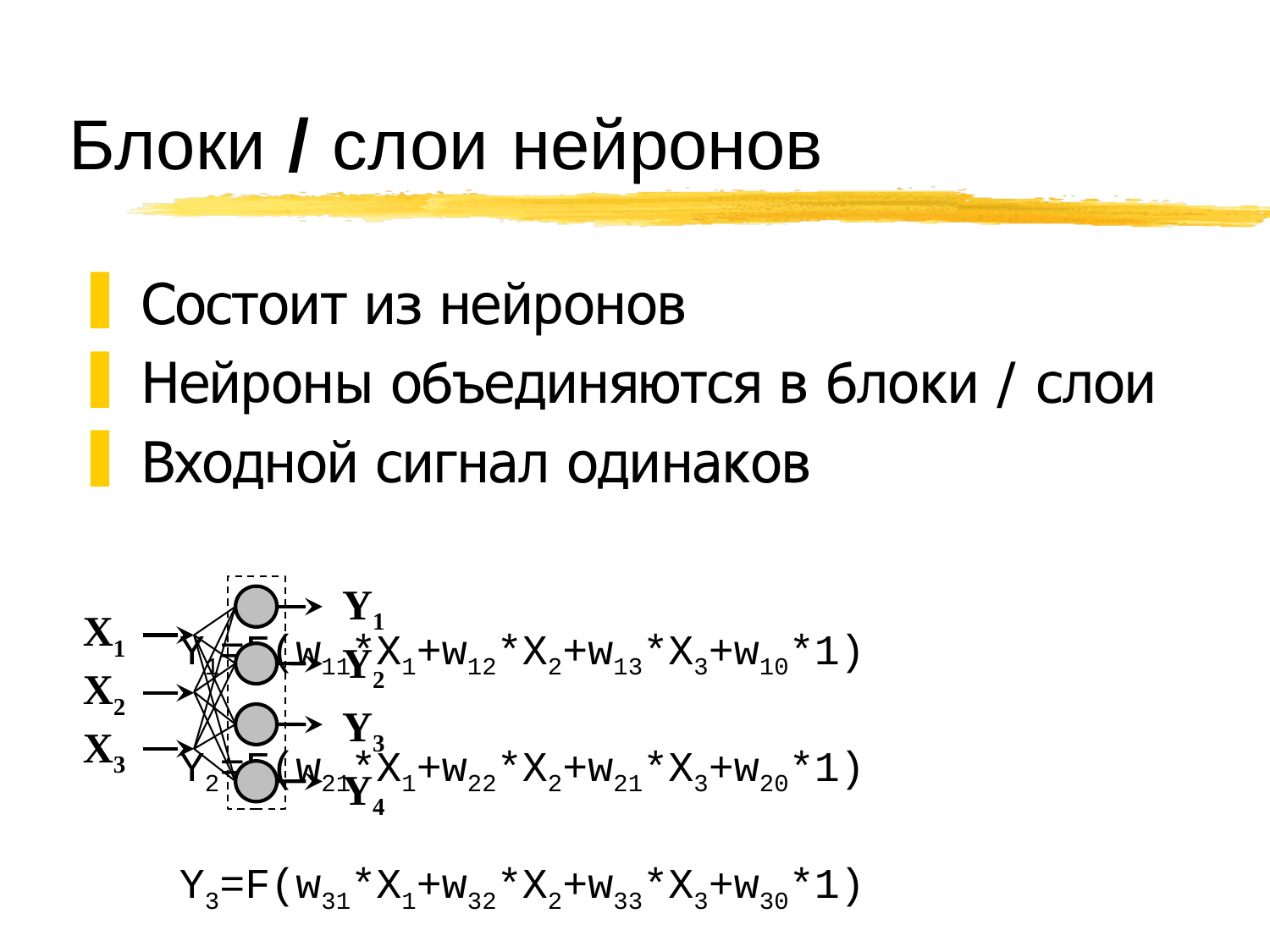

# Блоки / слои нейронов
 Состоит из нейронов
 Нейроны объединяются в блоки / слои
 Входной сигнал одинаков

				Y1=F(w11*X1+w12*X2+w13*X3+w10*1)
				Y2=F(w21*X1+w22*X2+w21*X3+w20*1)
				Y3=F(w31*X1+w32*X2+w33*X3+w30*1)
				Y4=F(w41*X1+w42*X2+w43*X3+w40*1)

				Y=F(W*X). Сколько компонент в W?

Y1

X1
Y2
X2
Y3
X3
Y4